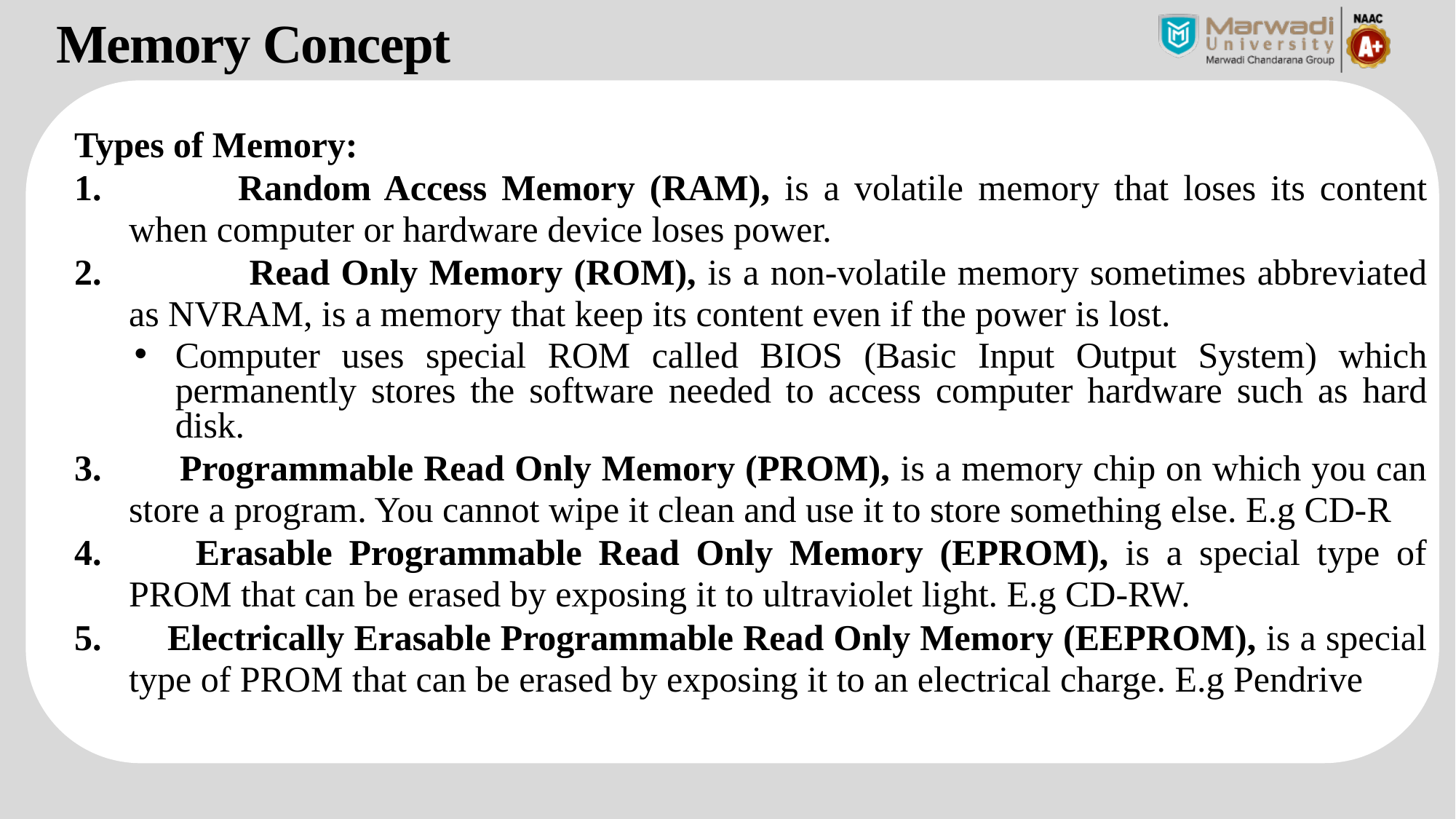

Memory Concept
Types of Memory:
	Random Access Memory (RAM), is a volatile memory that loses its content when computer or hardware device loses power.
	 Read Only Memory (ROM), is a non-volatile memory sometimes abbreviated as NVRAM, is a memory that keep its content even if the power is lost.
Computer uses special ROM called BIOS (Basic Input Output System) which permanently stores the software needed to access computer hardware such as hard disk.
     Programmable Read Only Memory (PROM), is a memory chip on which you can store a program. You cannot wipe it clean and use it to store something else. E.g CD-R
    Erasable Programmable Read Only Memory (EPROM), is a special type of PROM that can be erased by exposing it to ultraviolet light. E.g CD-RW.
    Electrically Erasable Programmable Read Only Memory (EEPROM), is a special type of PROM that can be erased by exposing it to an electrical charge. E.g Pendrive